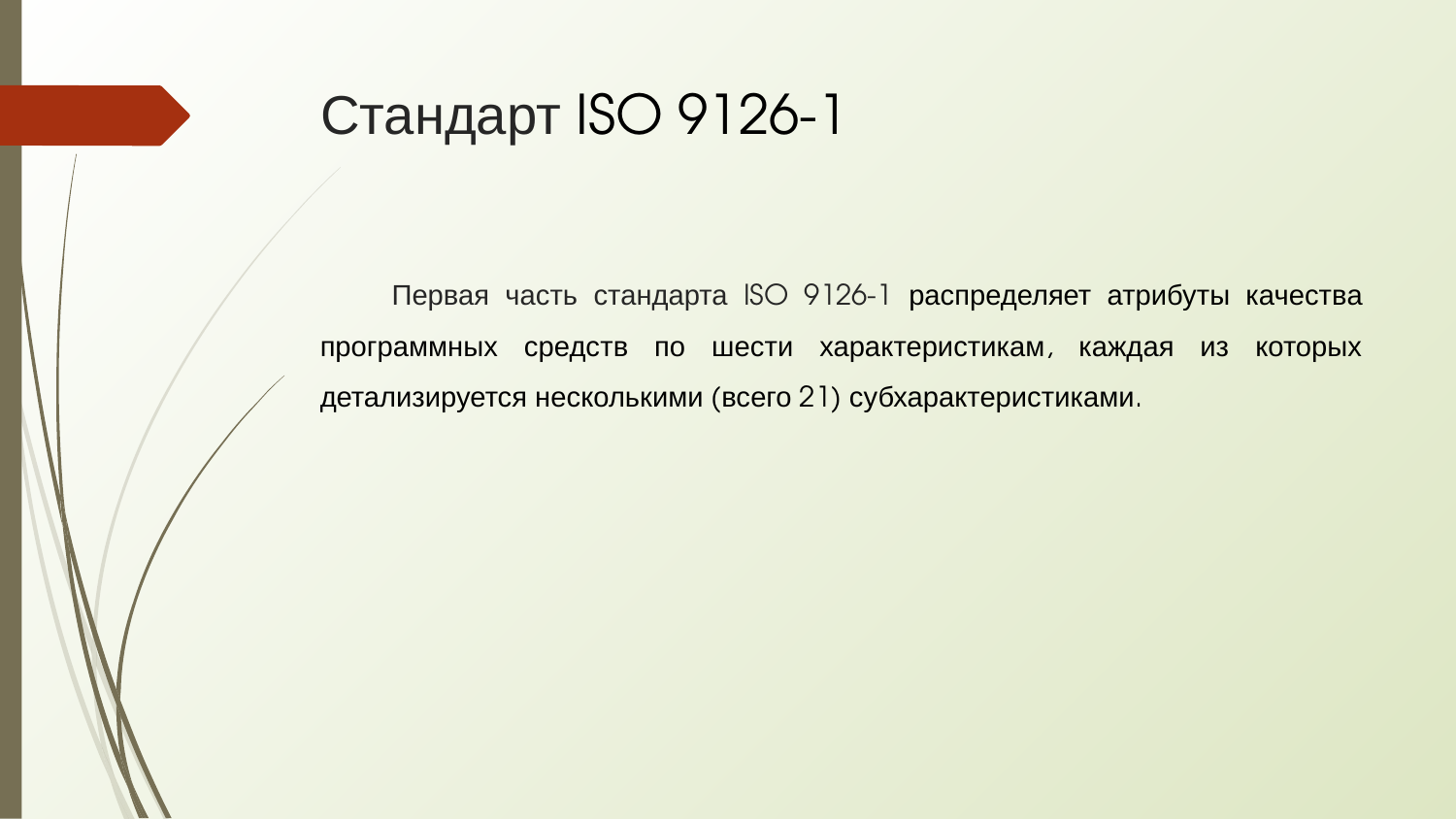

# Стандарт ISO 9126-1
Первая часть стандарта ISO 9126-1 распределяет атрибуты качества программных средств по шести характеристикам, каждая из которых детализируется несколькими (всего 21) субхарактеристиками.